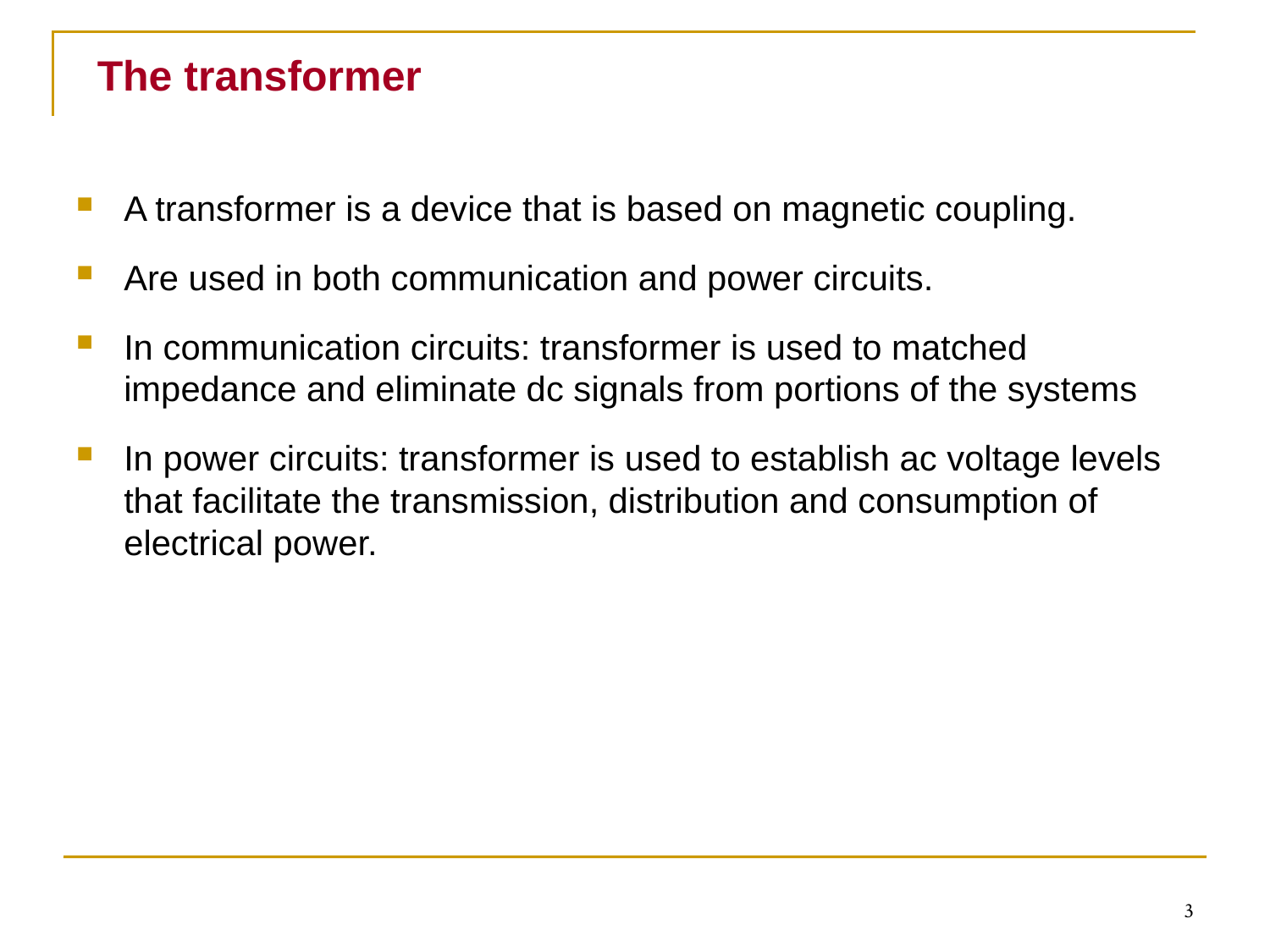

The transformer
A transformer is a device that is based on magnetic coupling.

Are used in both communication and power circuits.

In communication circuits: transformer is used to matched impedance and eliminate dc signals from portions of the systems

In power circuits: transformer is used to establish ac voltage levels that facilitate the transmission, distribution and consumption of electrical power.
3